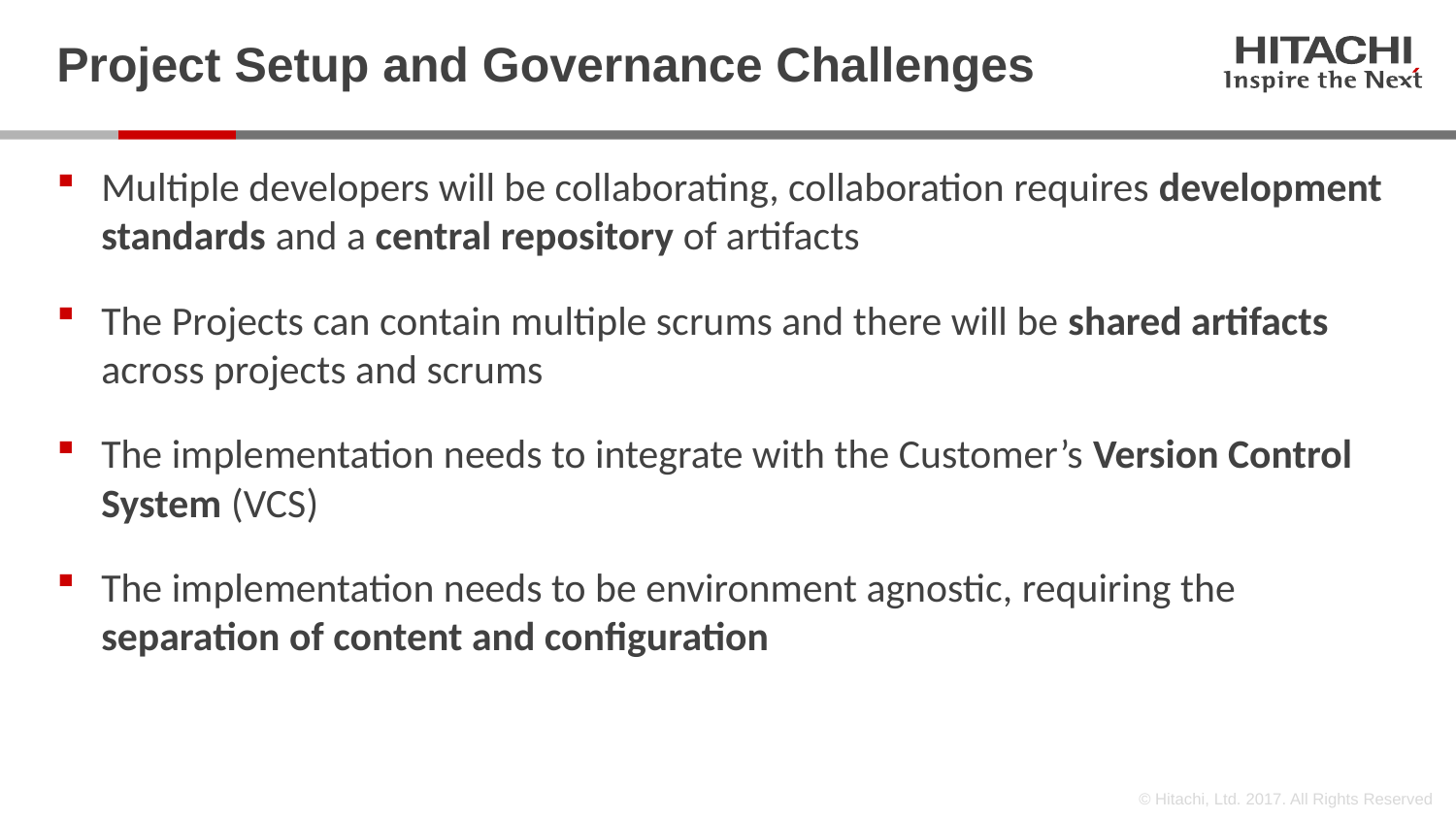

# Project Setup and Governance Challenges
Multiple developers will be collaborating, collaboration requires development standards and a central repository of artifacts
The Projects can contain multiple scrums and there will be shared artifacts across projects and scrums
The implementation needs to integrate with the Customer’s Version Control System (VCS)
The implementation needs to be environment agnostic, requiring the separation of content and configuration